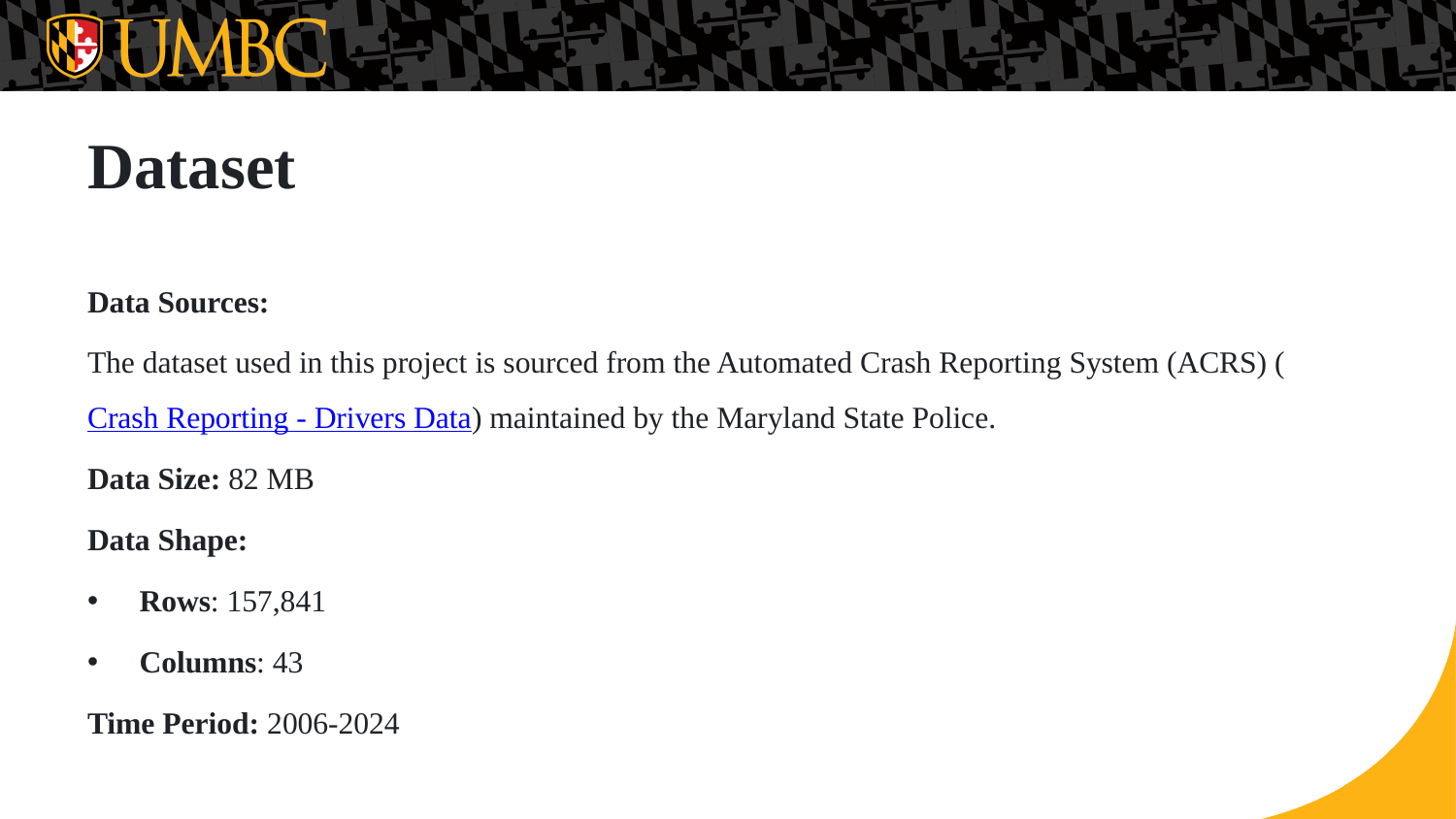

# Dataset
Data Sources:
The dataset used in this project is sourced from the Automated Crash Reporting System (ACRS) (Crash Reporting - Drivers Data) maintained by the Maryland State Police.
Data Size: 82 MB
Data Shape:
Rows: 157,841
Columns: 43
Time Period: 2006-2024